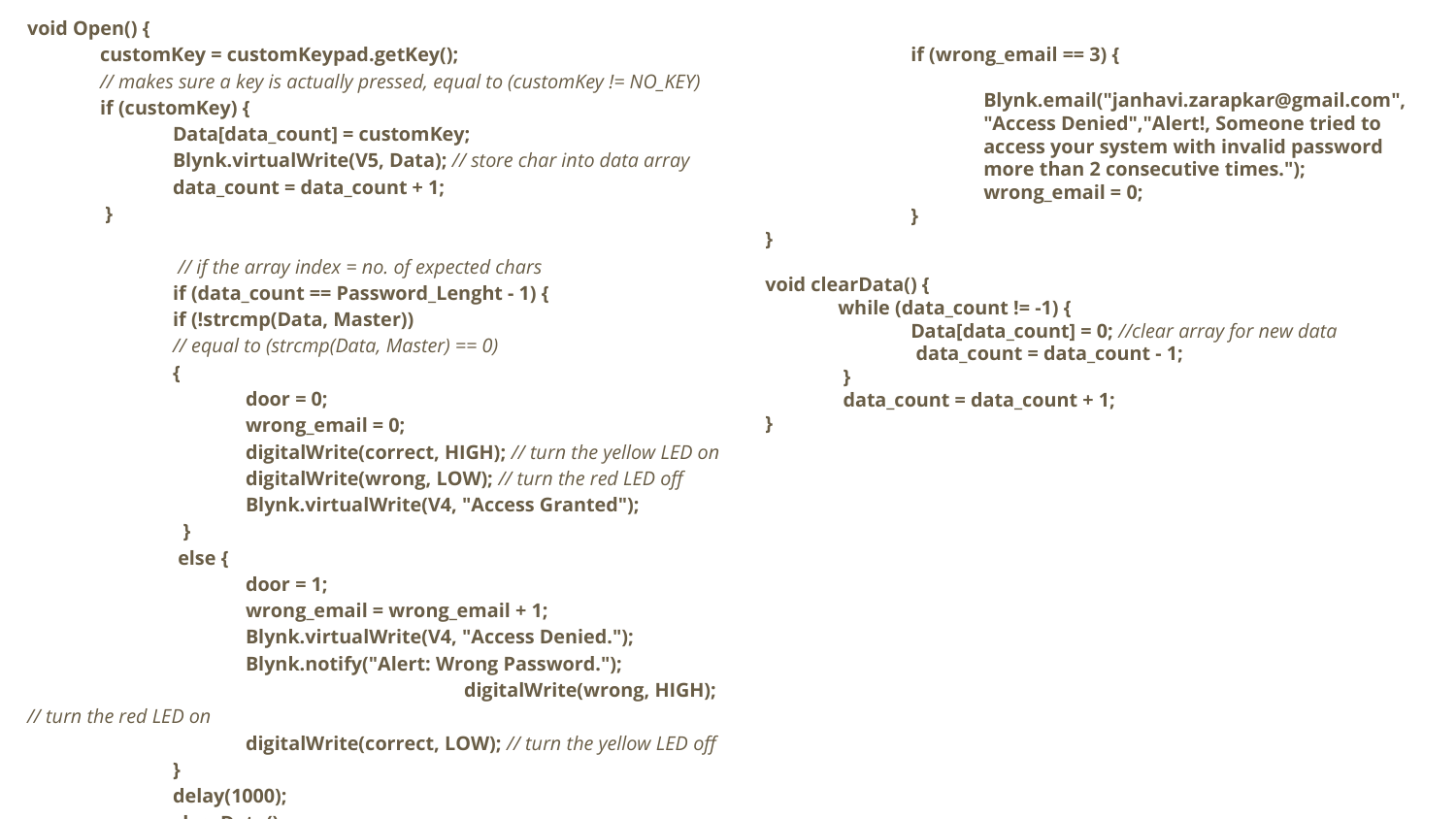

void Open() {
customKey = customKeypad.getKey();
// makes sure a key is actually pressed, equal to (customKey != NO_KEY)
if (customKey) {
Data[data_count] = customKey;
Blynk.virtualWrite(V5, Data); // store char into data array
data_count = data_count + 1;
 }

	 // if the array index = no. of expected chars
 	if (data_count == Password_Lenght - 1) {
if (!strcmp(Data, Master))
// equal to (strcmp(Data, Master) == 0)
{
door = 0;
wrong_email = 0;
digitalWrite(correct, HIGH); // turn the yellow LED on
digitalWrite(wrong, LOW); // turn the red LED off
Blynk.virtualWrite(V4, "Access Granted");
  }
 else {
door = 1;
wrong_email = wrong_email + 1;
Blynk.virtualWrite(V4, "Access Denied.");
Blynk.notify("Alert: Wrong Password.");
 			digitalWrite(wrong, HIGH); // turn the red LED on
digitalWrite(correct, LOW); // turn the yellow LED off  }
delay(1000);
 	clearData();
}

if (wrong_email == 3) {
 Blynk.email("janhavi.zarapkar@gmail.com","Access Denied","Alert!, Someone tried to access your system with invalid password more than 2 consecutive times.");
wrong_email = 0;
}
}

void clearData() {
while (data_count != -1) {
Data[data_count] = 0; //clear array for new data
 data_count = data_count - 1;
 }
 data_count = data_count + 1;
}